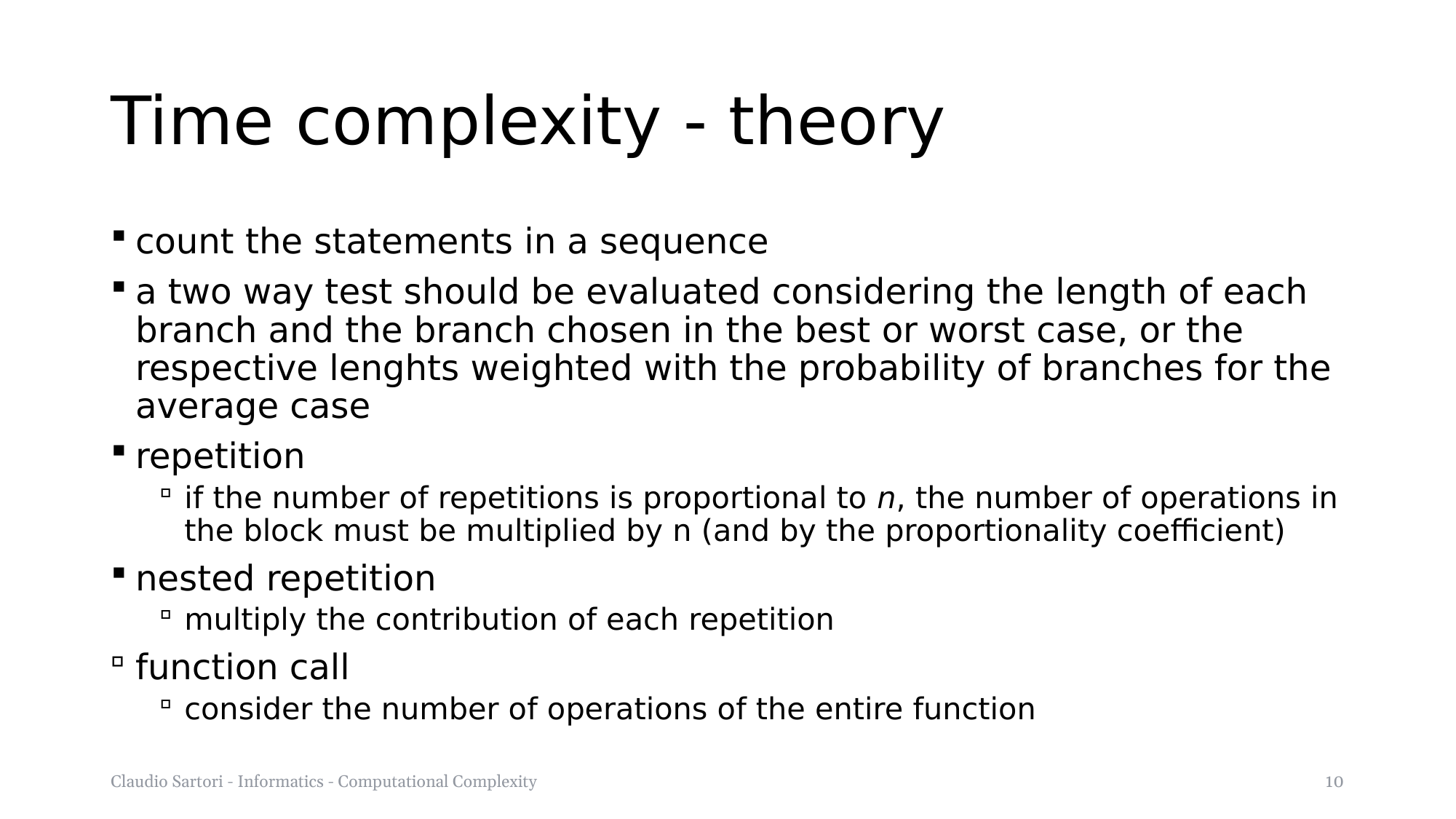

# Time complexity - theory
count the statements in a sequence
a two way test should be evaluated considering the length of each branch and the branch chosen in the best or worst case, or the respective lenghts weighted with the probability of branches for the average case
repetition
if the number of repetitions is proportional to n, the number of operations in the block must be multiplied by n (and by the proportionality coefficient)
nested repetition
multiply the contribution of each repetition
function call
consider the number of operations of the entire function
Claudio Sartori - Informatics - Computational Complexity
10